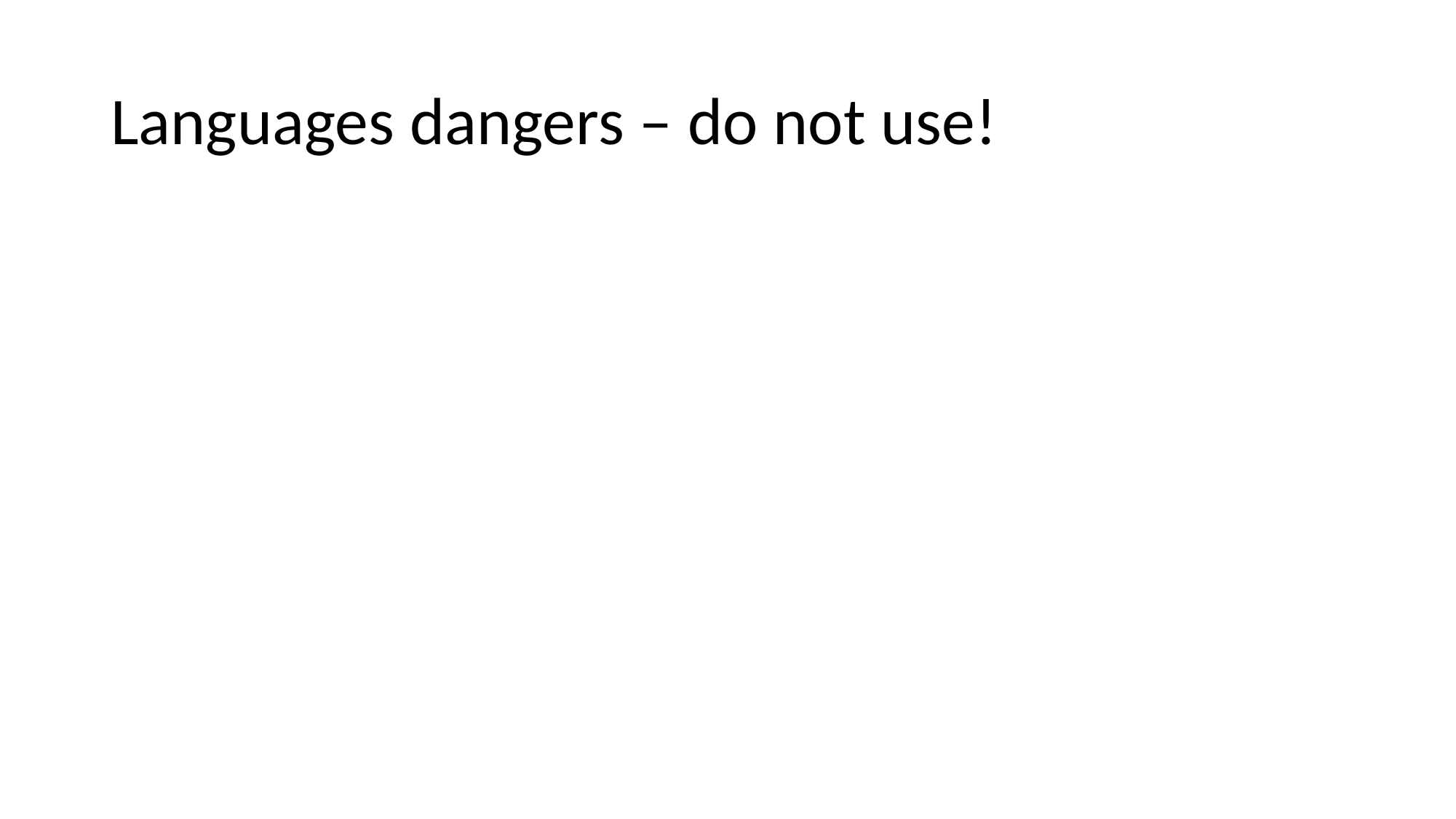

# Languages dangers – do not use!